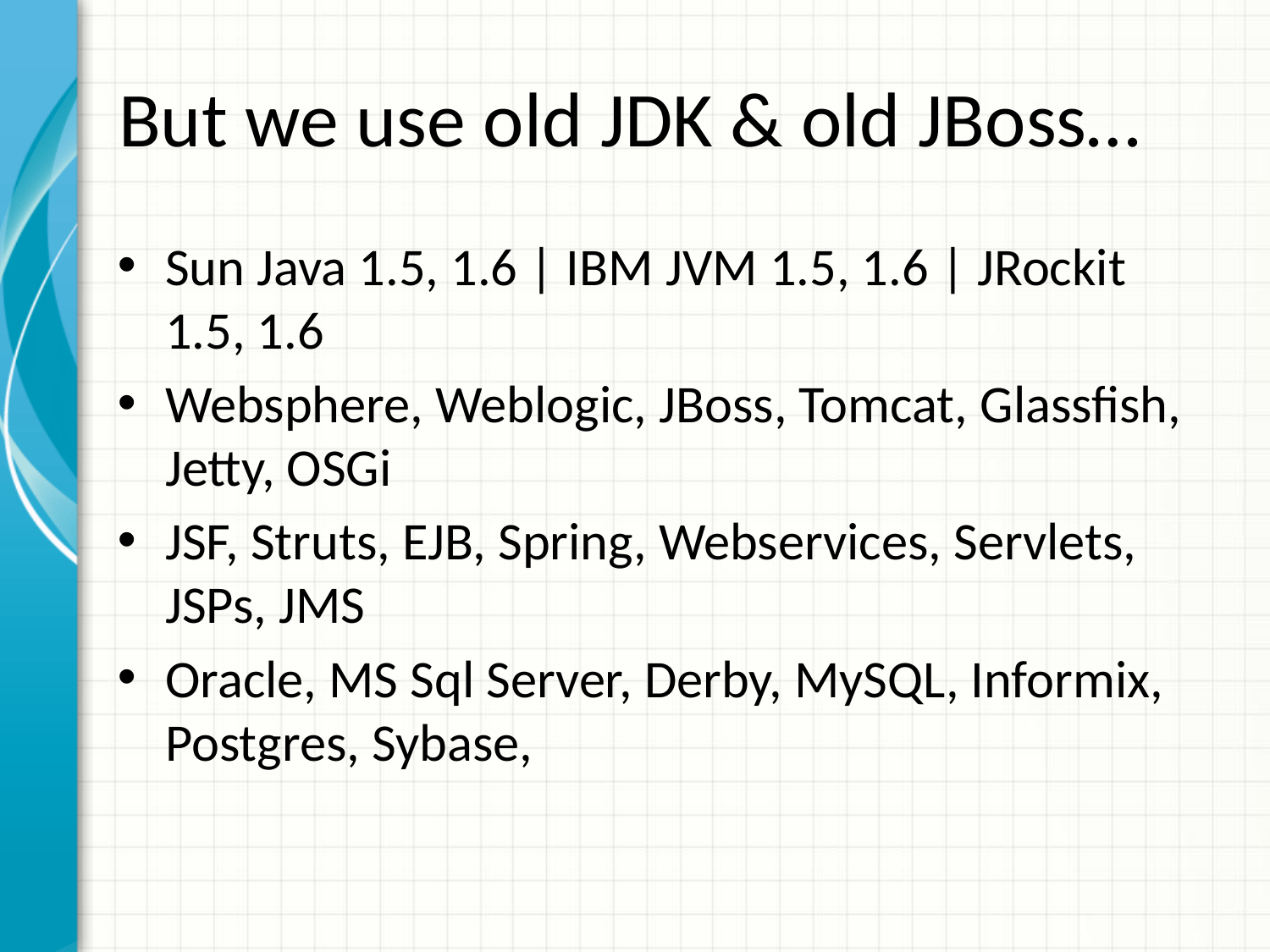

# But we use old JDK & old JBoss…
Sun Java 1.5, 1.6 | IBM JVM 1.5, 1.6 | JRockit 1.5, 1.6
Websphere, Weblogic, JBoss, Tomcat, Glassfish, Jetty, OSGi
JSF, Struts, EJB, Spring, Webservices, Servlets, JSPs, JMS
Oracle, MS Sql Server, Derby, MySQL, Informix, Postgres, Sybase,